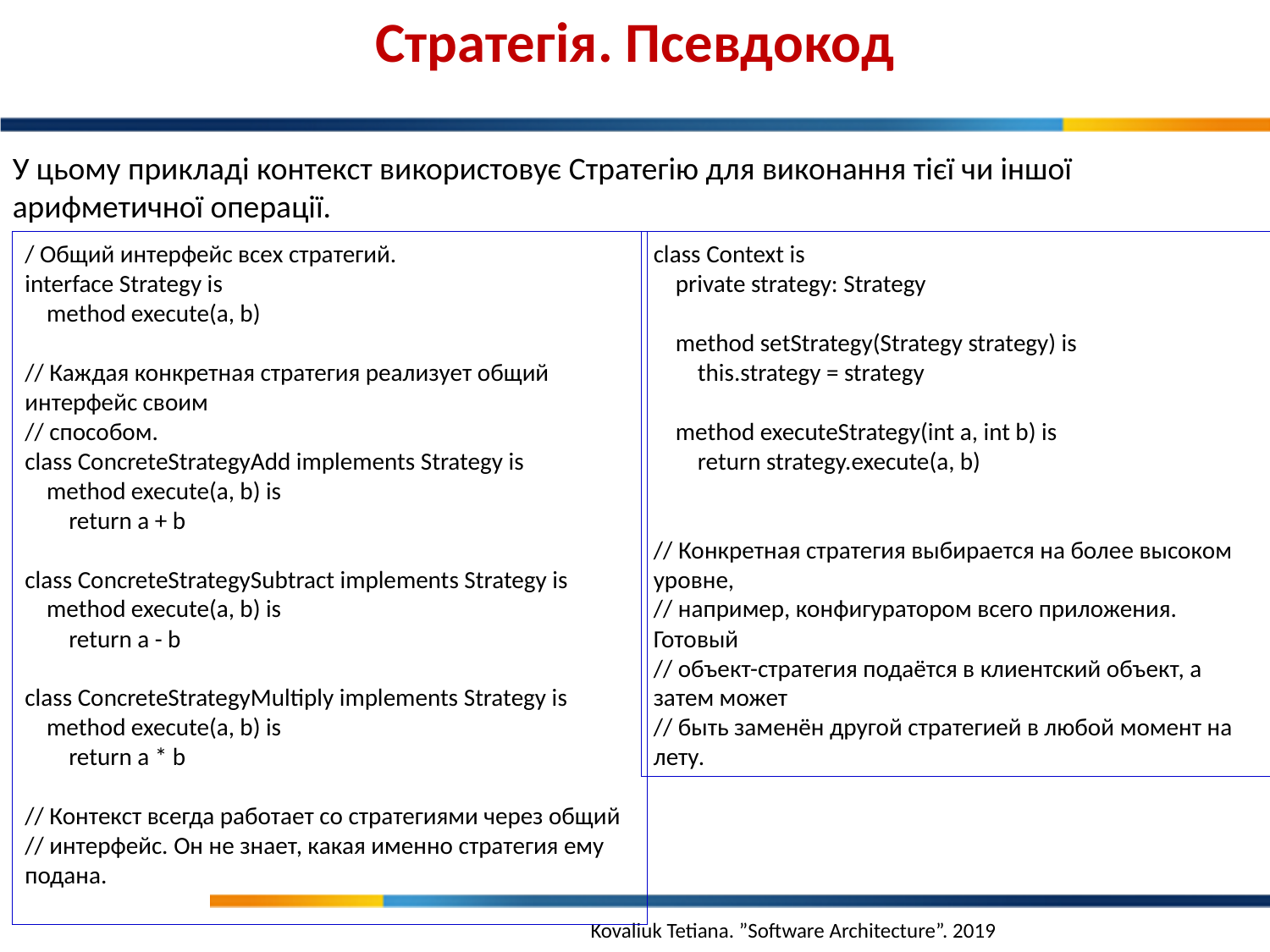

Стратегія. Псевдокод
У цьому прикладі контекст використовує Стратегію для виконання тієї чи іншої арифметичної операції.
/ Общий интерфейс всех стратегий.
interface Strategy is
    method execute(a, b)

// Каждая конкретная стратегия реализует общий интерфейс своим
// способом.
class ConcreteStrategyAdd implements Strategy is
    method execute(a, b) is
        return a + b

class ConcreteStrategySubtract implements Strategy is
    method execute(a, b) is
        return a - b

class ConcreteStrategyMultiply implements Strategy is
    method execute(a, b) is
        return a * b

// Контекст всегда работает со стратегиями через общий
// интерфейс. Он не знает, какая именно стратегия ему подана.

class Context is
    private strategy: Strategy

    method setStrategy(Strategy strategy) is
        this.strategy = strategy

    method executeStrategy(int a, int b) is
        return strategy.execute(a, b)

// Конкретная стратегия выбирается на более высоком уровне,
// например, конфигуратором всего приложения. Готовый
// объект-стратегия подаётся в клиентский объект, а затем может
// быть заменён другой стратегией в любой момент на лету.